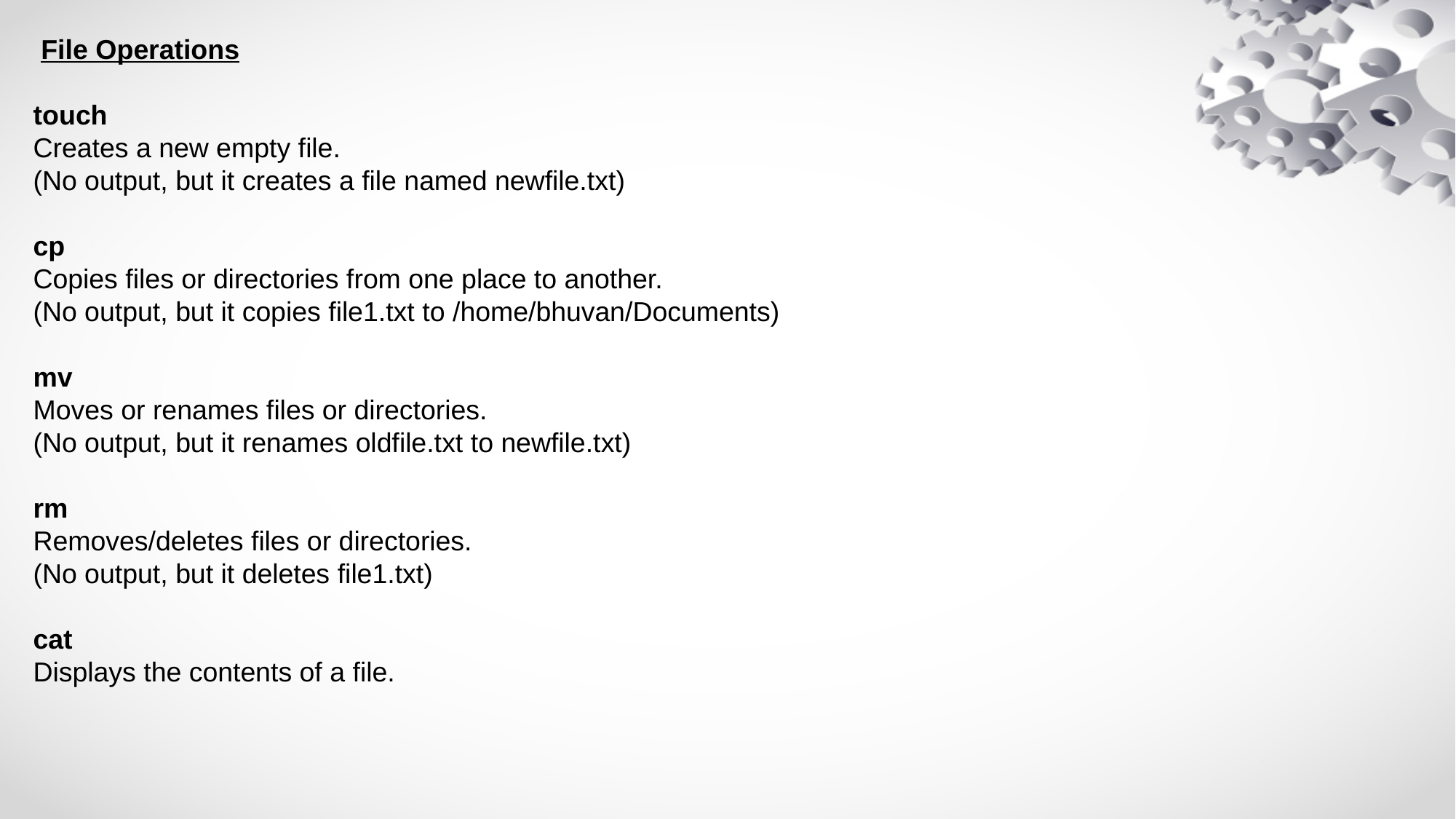

File Operations

touch
Creates a new empty file.
(No output, but it creates a file named newfile.txt)

cp
Copies files or directories from one place to another.
(No output, but it copies file1.txt to /home/bhuvan/Documents)

mv
Moves or renames files or directories.
(No output, but it renames oldfile.txt to newfile.txt)

rm
Removes/deletes files or directories.
(No output, but it deletes file1.txt)

cat
Displays the contents of a file.